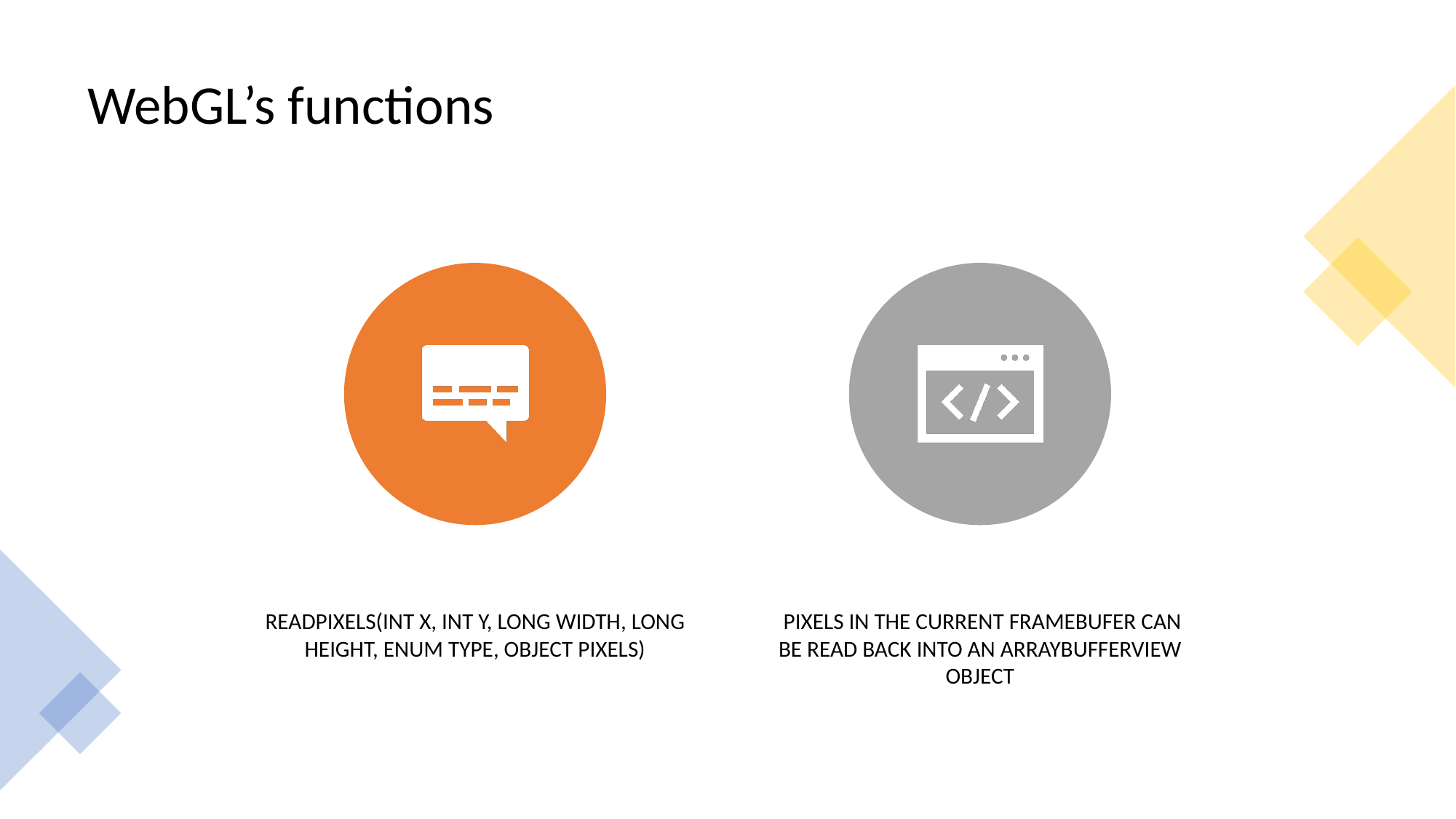

# WebGL’s functions

readPixels(int x, int y, long width, long height, enum type, object pixels)
 Pixels in the current framebufer can be read back into an ArrayBufferView object